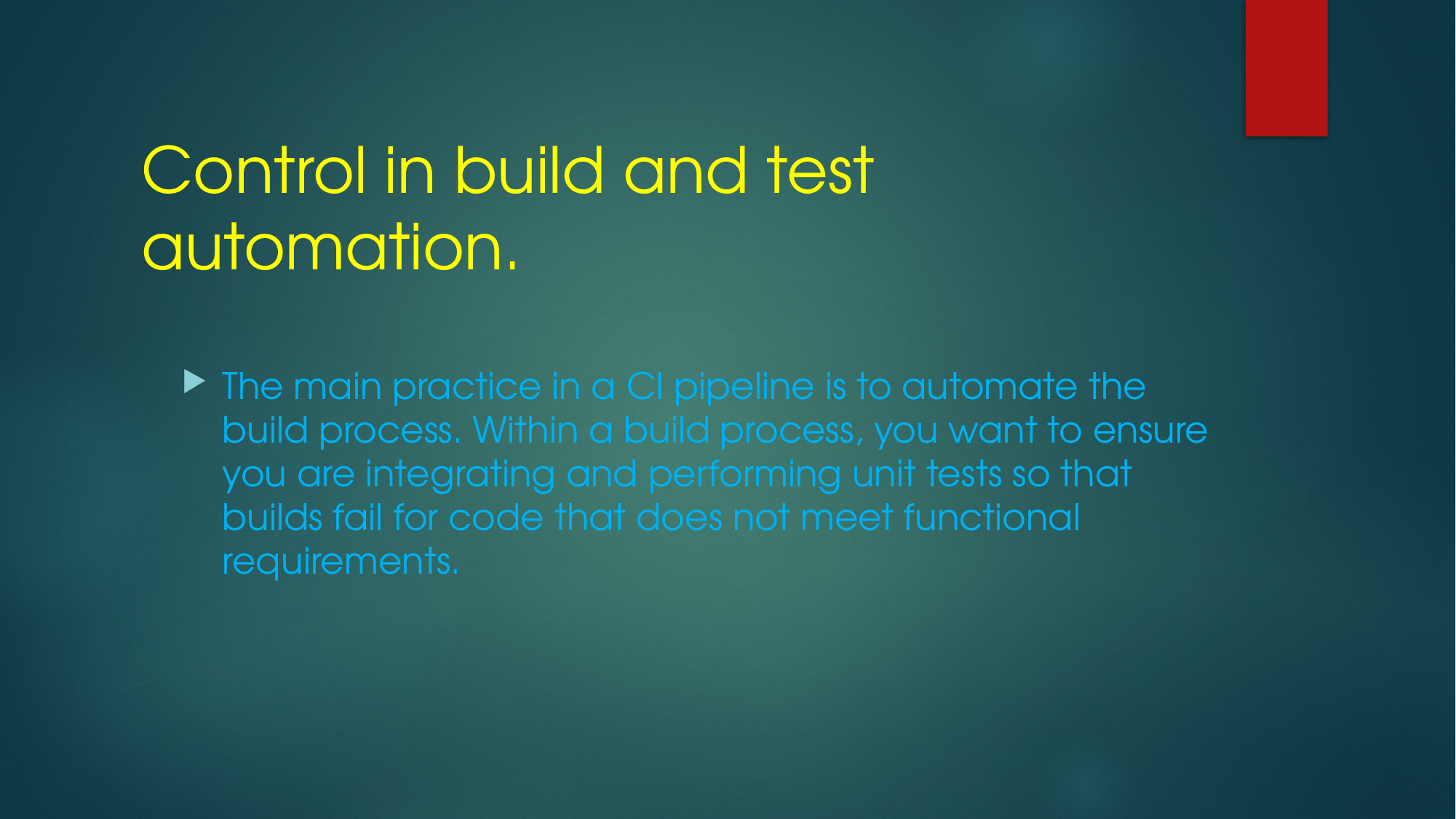

# Control in build and test automation.
The main practice in a CI pipeline is to automate the build process. Within a build process, you want to ensure you are integrating and performing unit tests so that builds fail for code that does not meet functional requirements.